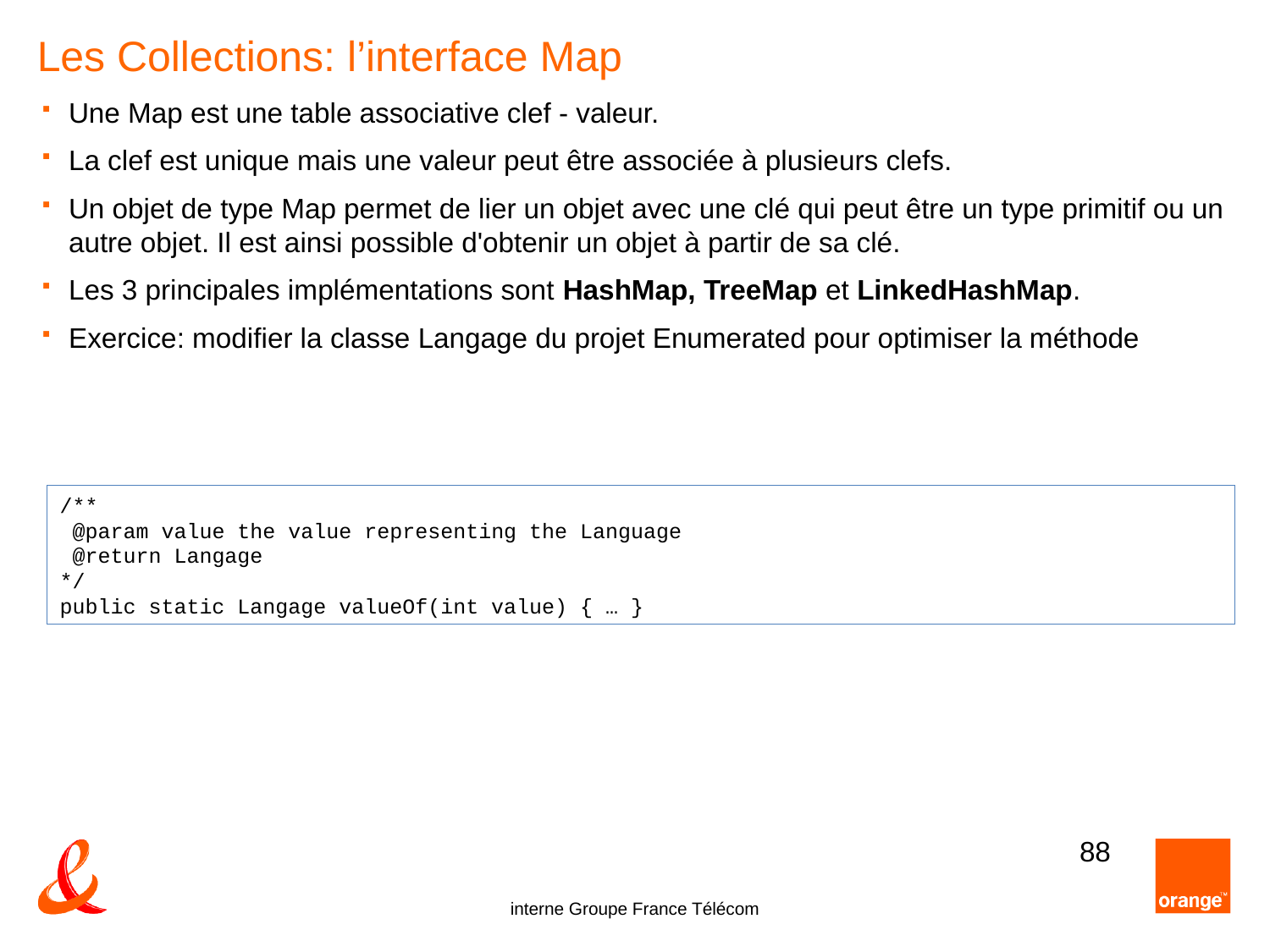

Les Collections: l’interface Map
Une Map est une table associative clef - valeur.
La clef est unique mais une valeur peut être associée à plusieurs clefs.
Un objet de type Map permet de lier un objet avec une clé qui peut être un type primitif ou un autre objet. Il est ainsi possible d'obtenir un objet à partir de sa clé.
Les 3 principales implémentations sont HashMap, TreeMap et LinkedHashMap.
Exercice: modifier la classe Langage du projet Enumerated pour optimiser la méthode

/**
 @param value the value representing the Language
 @return Langage
*/
public static Langage valueOf(int value) { … }
88